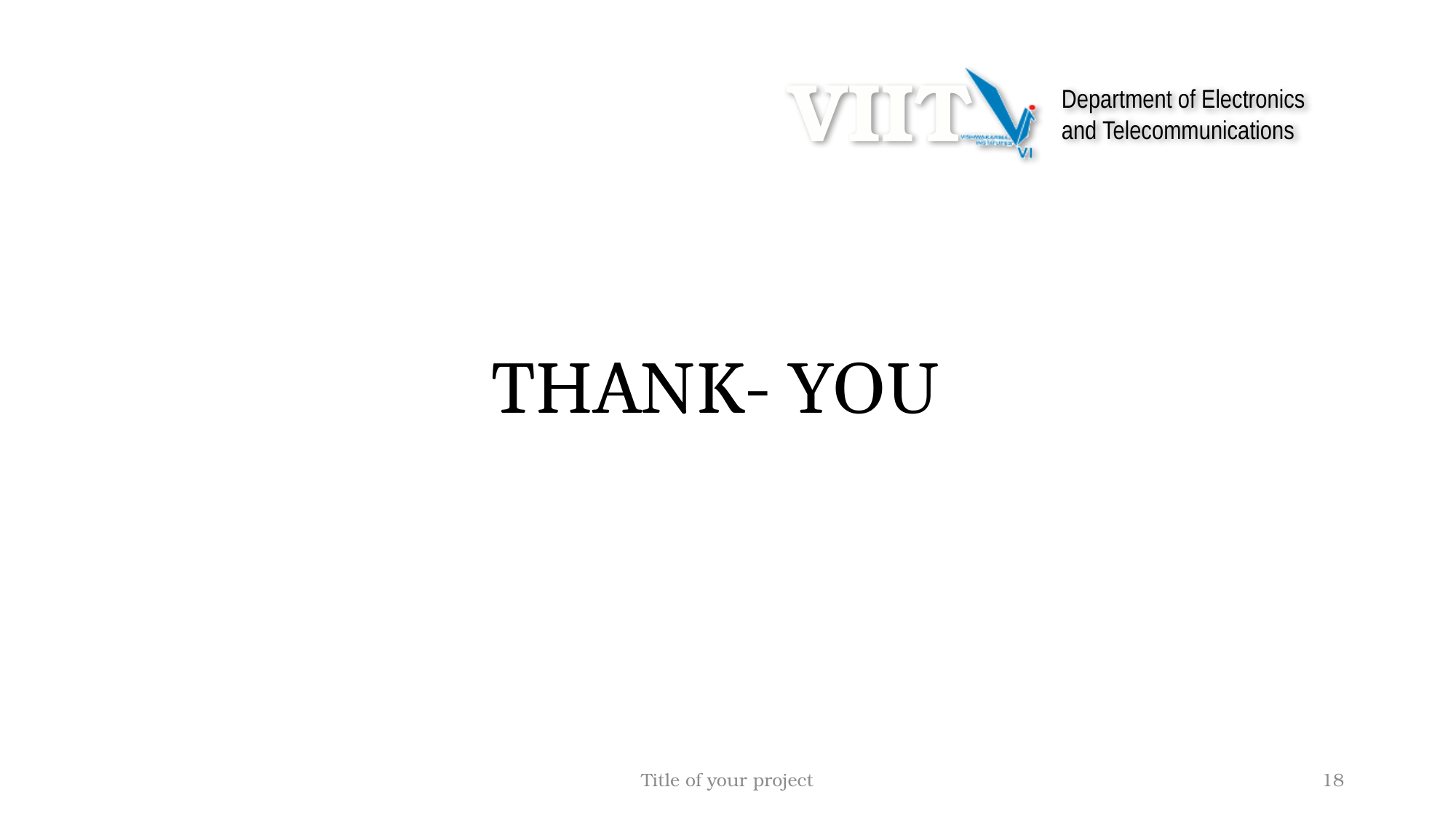

# THANK- YOU
Title of your project
18